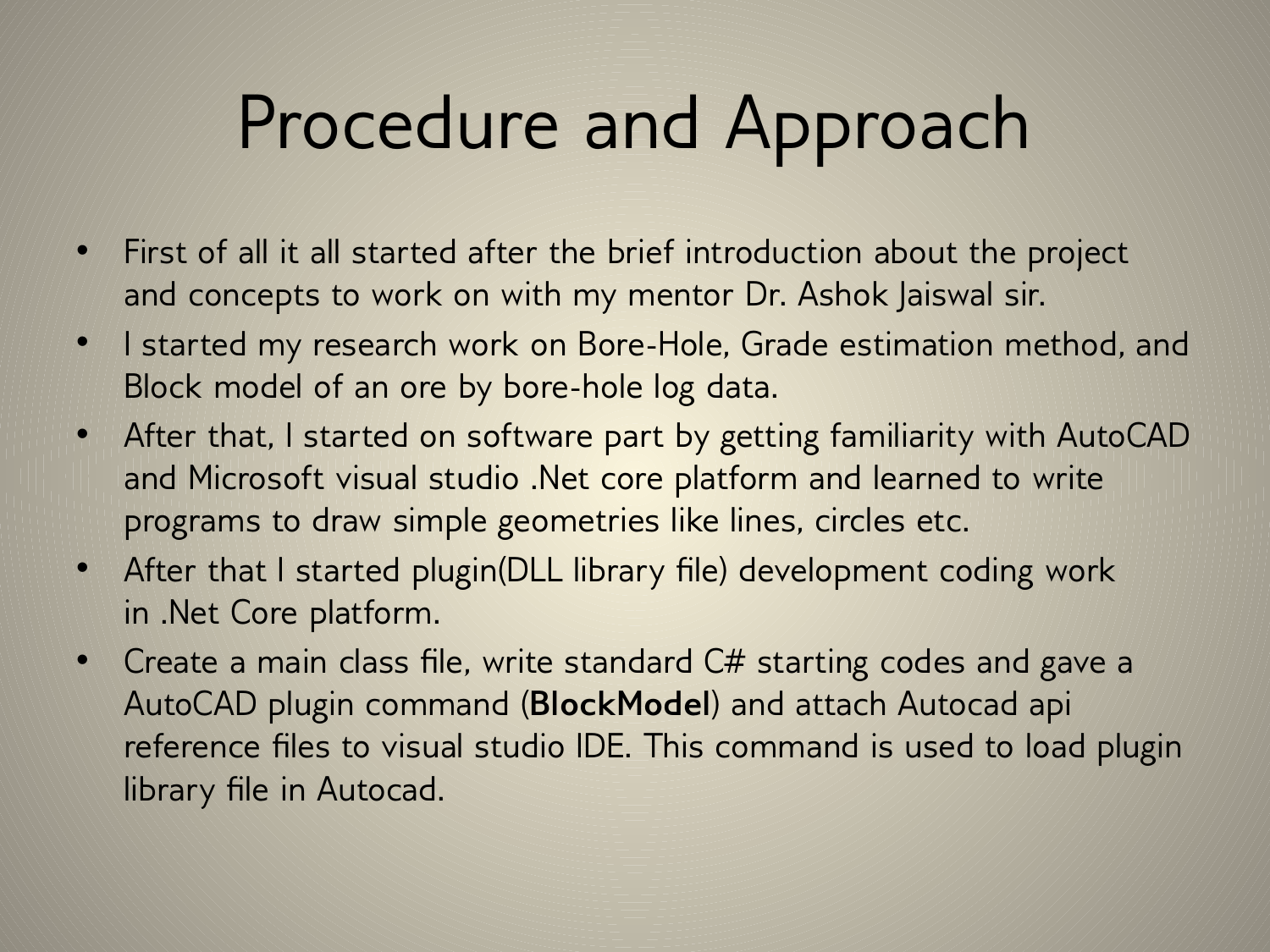

# Procedure and Approach
First of all it all started after the brief introduction about the project and concepts to work on with my mentor Dr. Ashok Jaiswal sir.
I started my research work on Bore-Hole, Grade estimation method, and Block model of an ore by bore-hole log data.
After that, I started on software part by getting familiarity with AutoCAD and Microsoft visual studio .Net core platform and learned to write programs to draw simple geometries like lines, circles etc.
After that I started plugin(DLL library file) development coding work in .Net Core platform.
Create a main class file, write standard C# starting codes and gave a AutoCAD plugin command (BlockModel) and attach Autocad api reference files to visual studio IDE. This command is used to load plugin library file in Autocad.